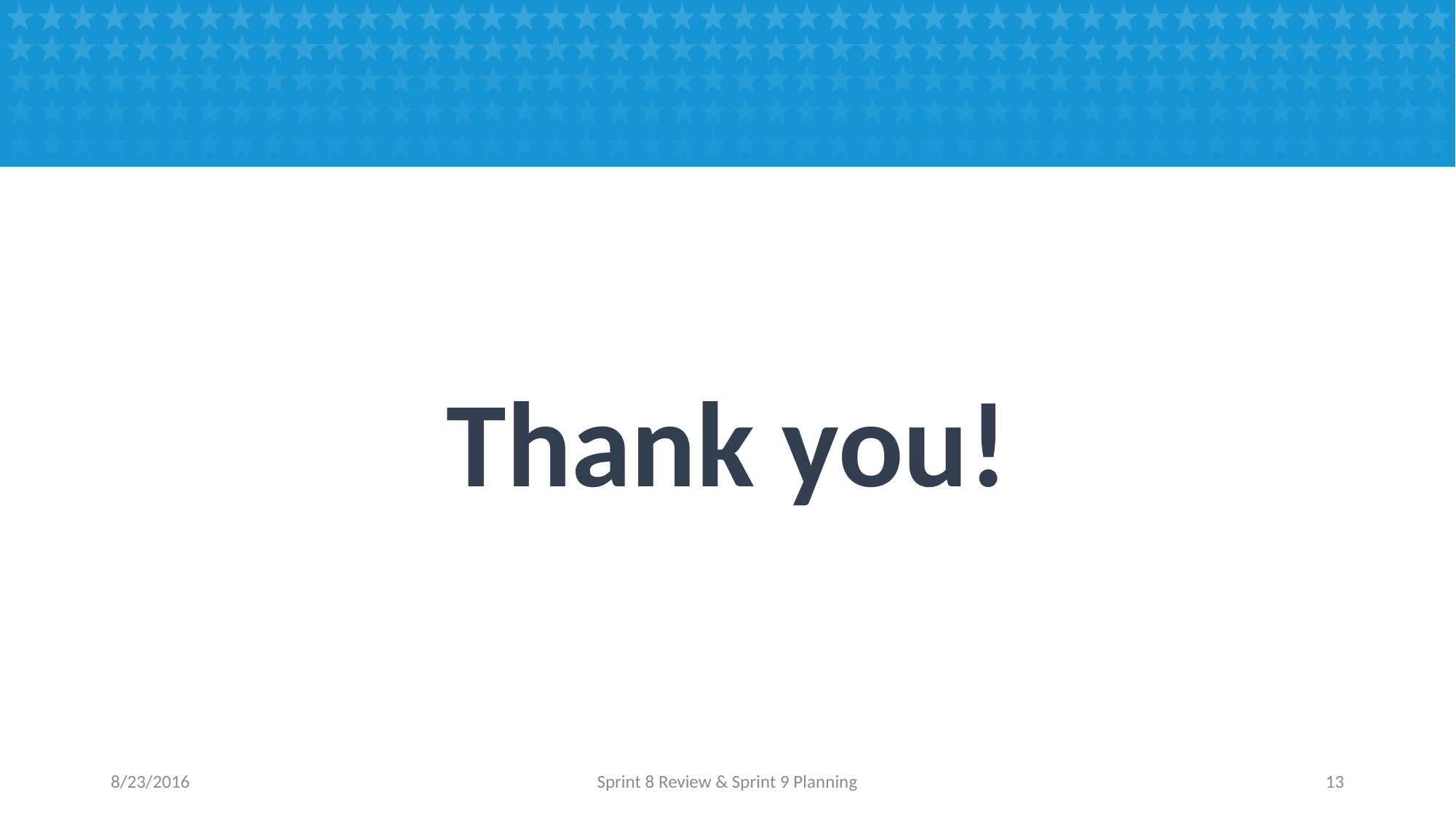

#
Thank you!
8/23/2016
Sprint 8 Review & Sprint 9 Planning
13